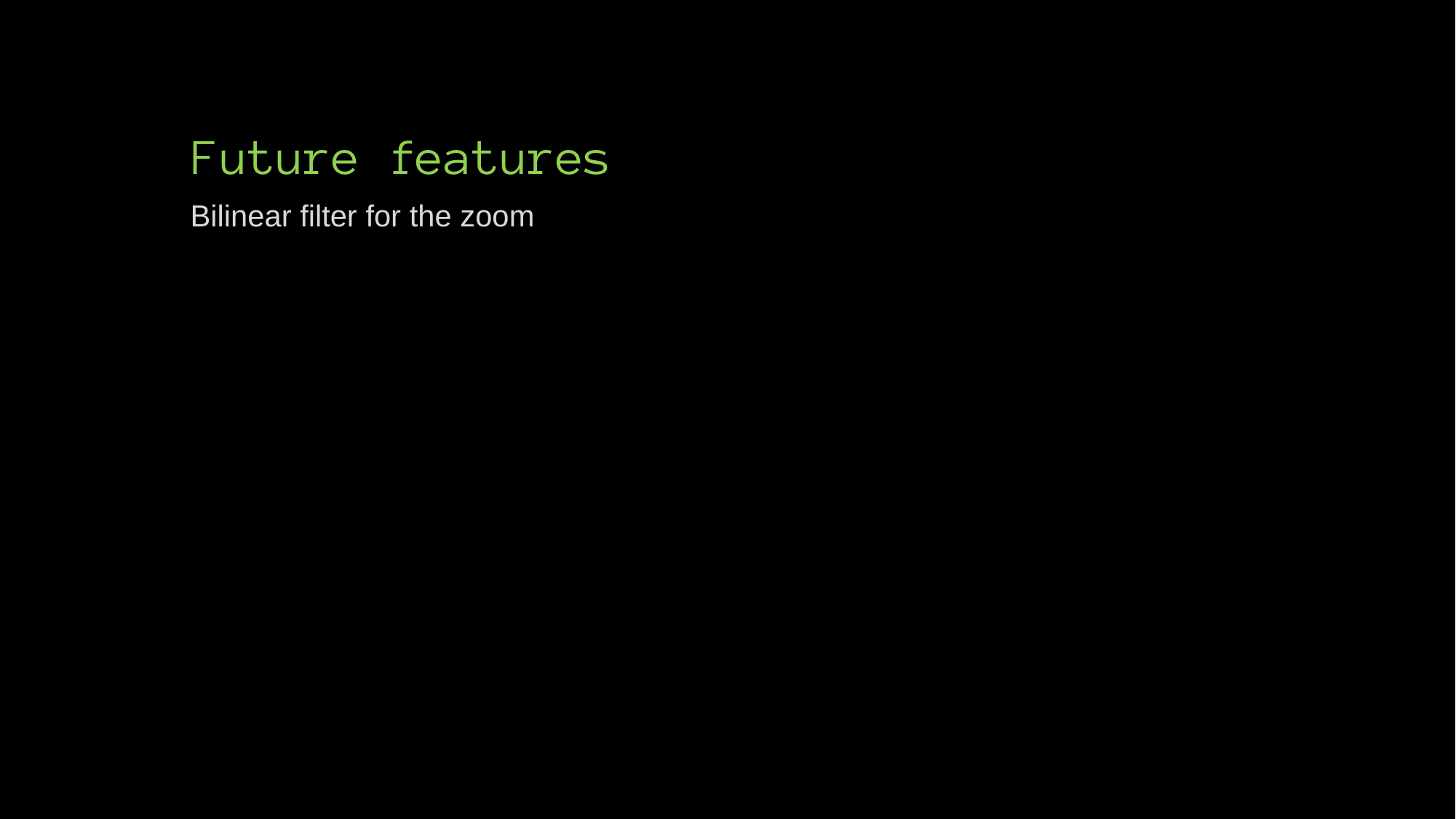

# Future features
Bilinear filter for the zoom